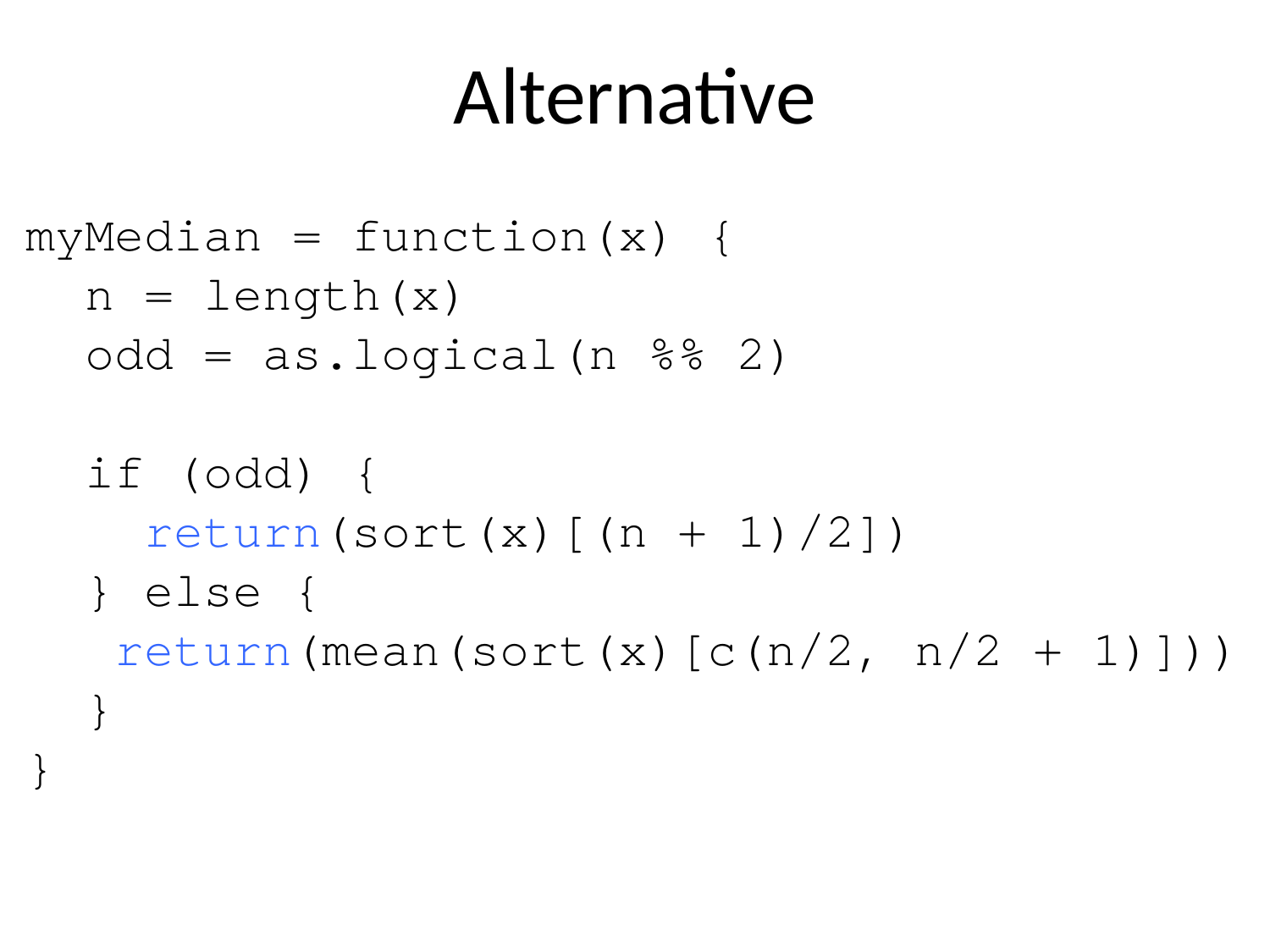

# Alternative
myMedian = function(x) {
  n = length(x)
  odd = as.logical(n %% 2)

  if (odd) {
    return(sort(x)[(n + 1)/2])
  } else {
   return(mean(sort(x)[c(n/2, n/2 + 1)]))
  }
}